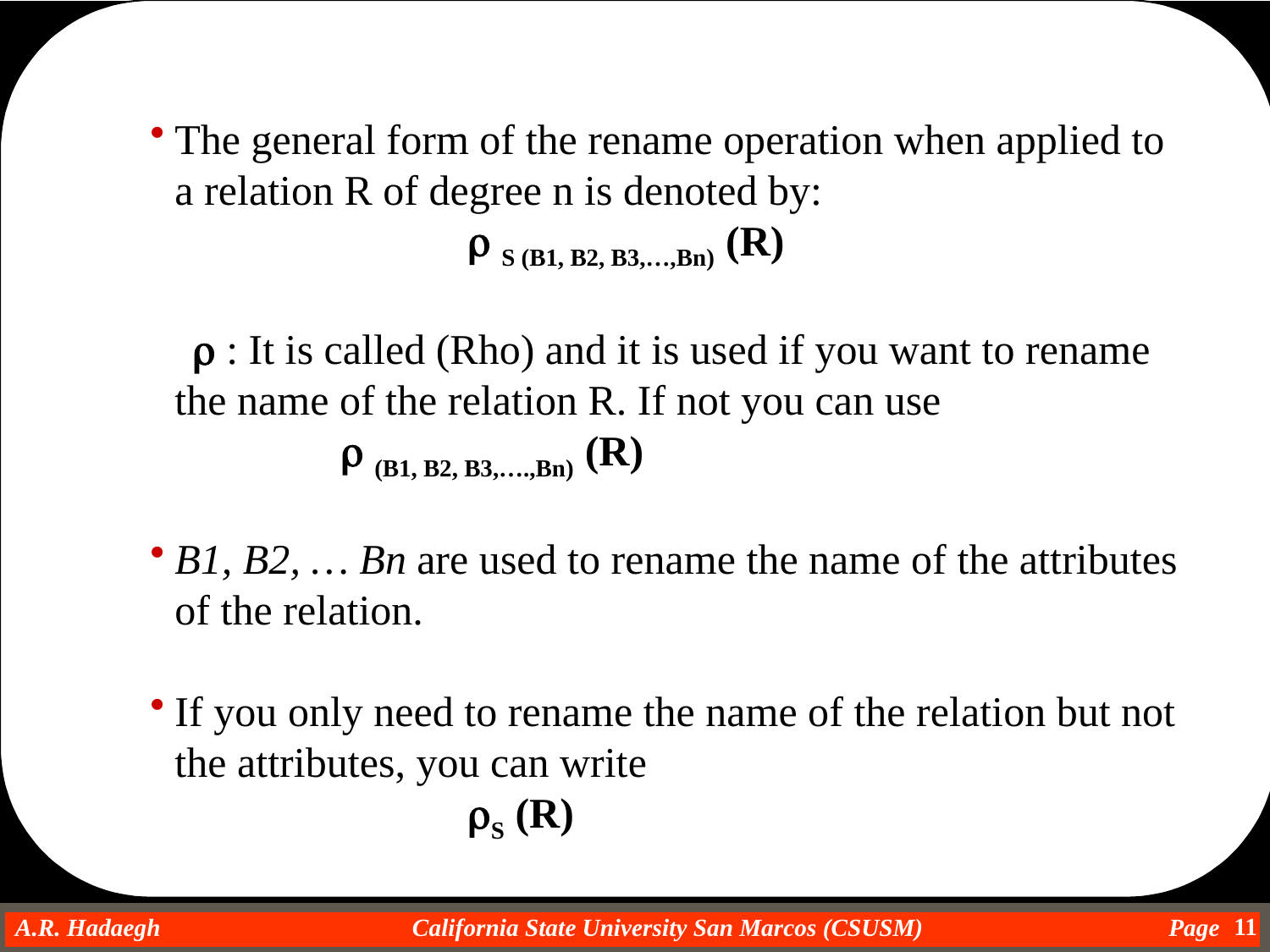

The general form of the rename operation when applied to a relation R of degree n is denoted by:
	ρ S (B1, B2, B3,…,Bn) (R)

  ρ : It is called (Rho) and it is used if you want to rename the name of the relation R. If not you can use
	ρ (B1, B2, B3,….,Bn) (R)

B1, B2, … Bn are used to rename the name of the attributes of the relation.

If you only need to rename the name of the relation but not the attributes, you can write
	ρS (R)
11